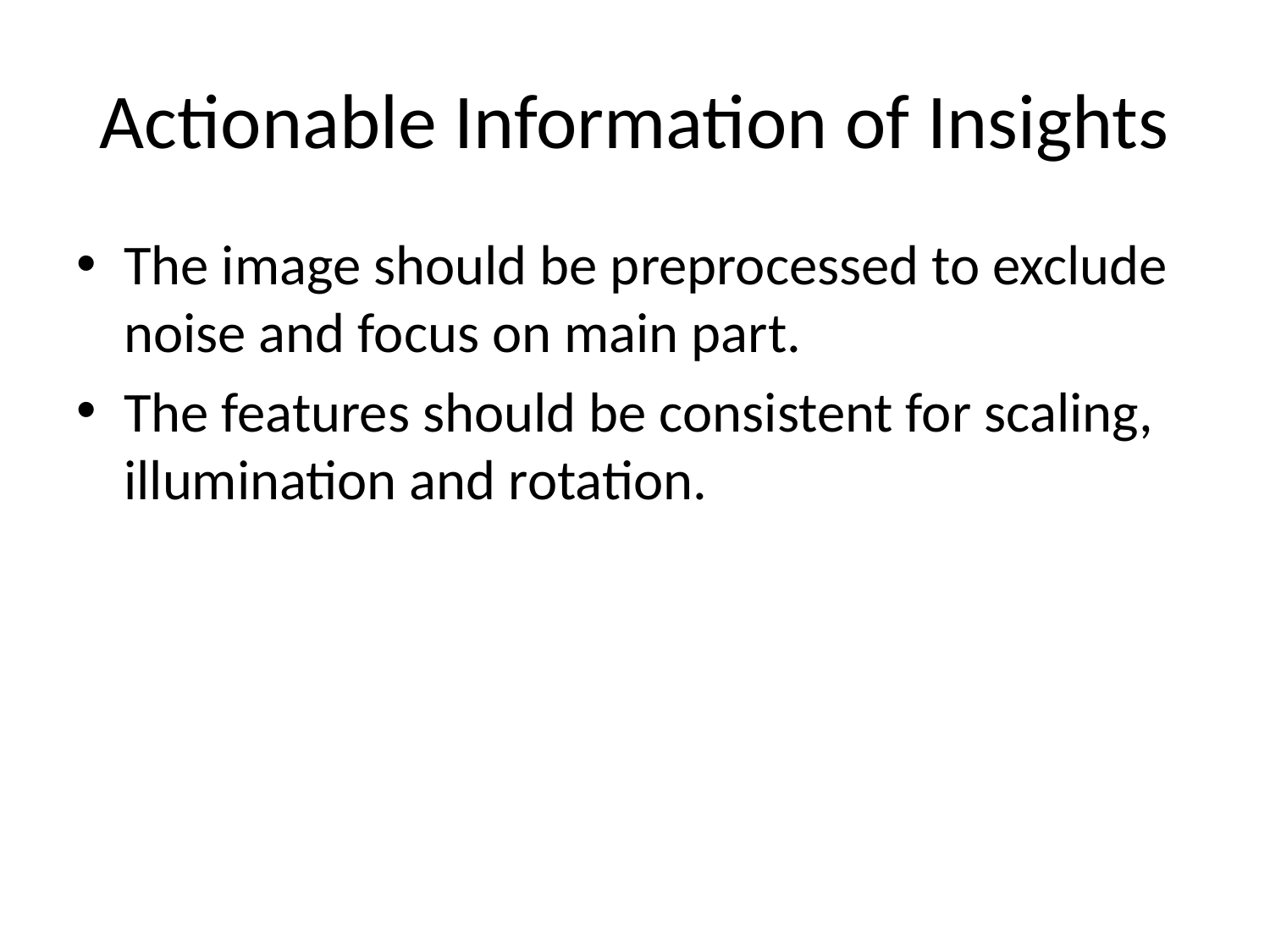

# Actionable Information of Insights
The image should be preprocessed to exclude noise and focus on main part.
The features should be consistent for scaling, illumination and rotation.